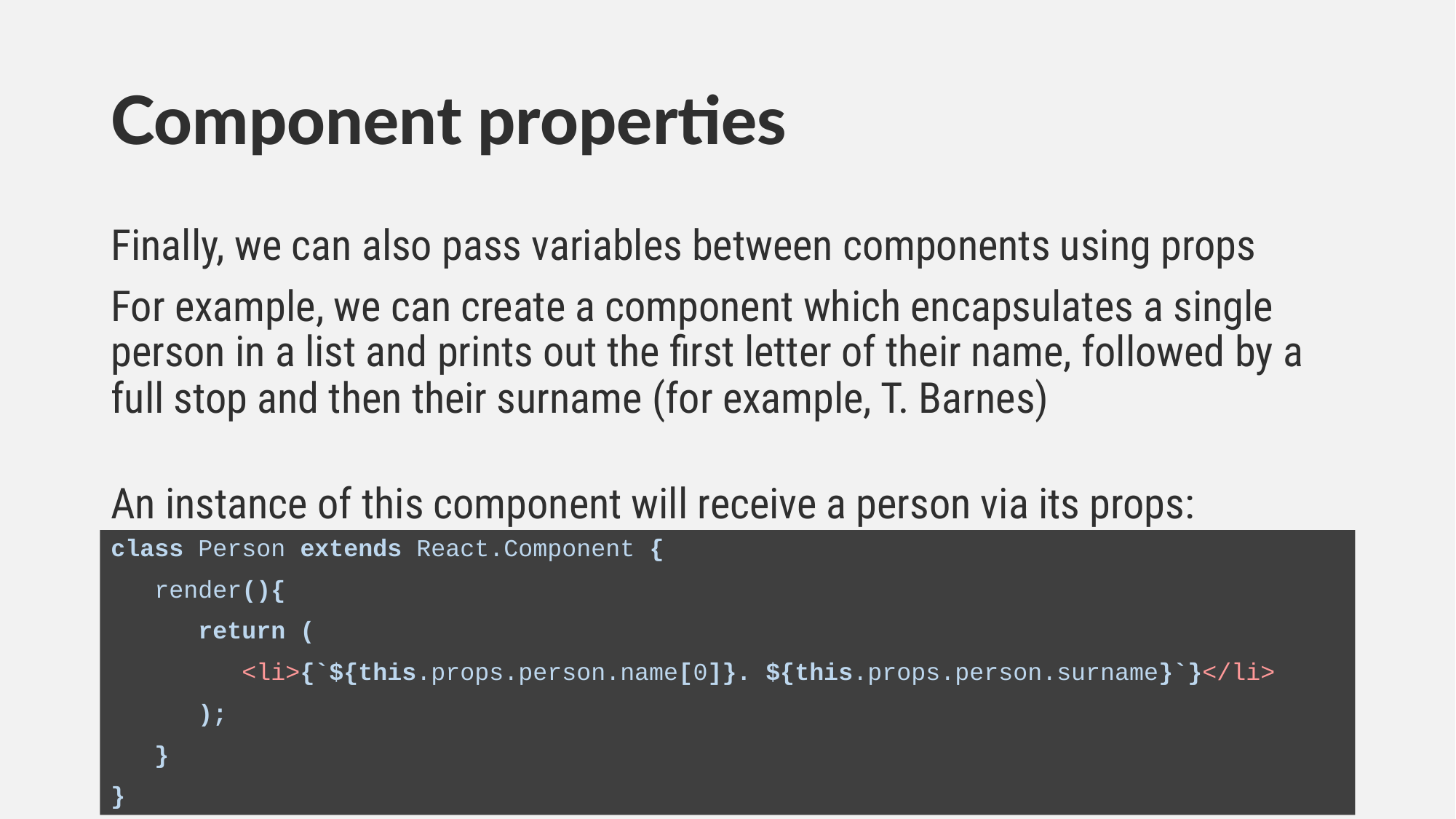

# Component properties
Finally, we can also pass variables between components using props
For example, we can create a component which encapsulates a single person in a list and prints out the first letter of their name, followed by a full stop and then their surname (for example, T. Barnes)

An instance of this component will receive a person via its props:
class Person extends React.Component {
   render(){
      return (
         <li>{`${this.props.person.name[0]}. ${this.props.person.surname}`}</li>
      );
   }
}